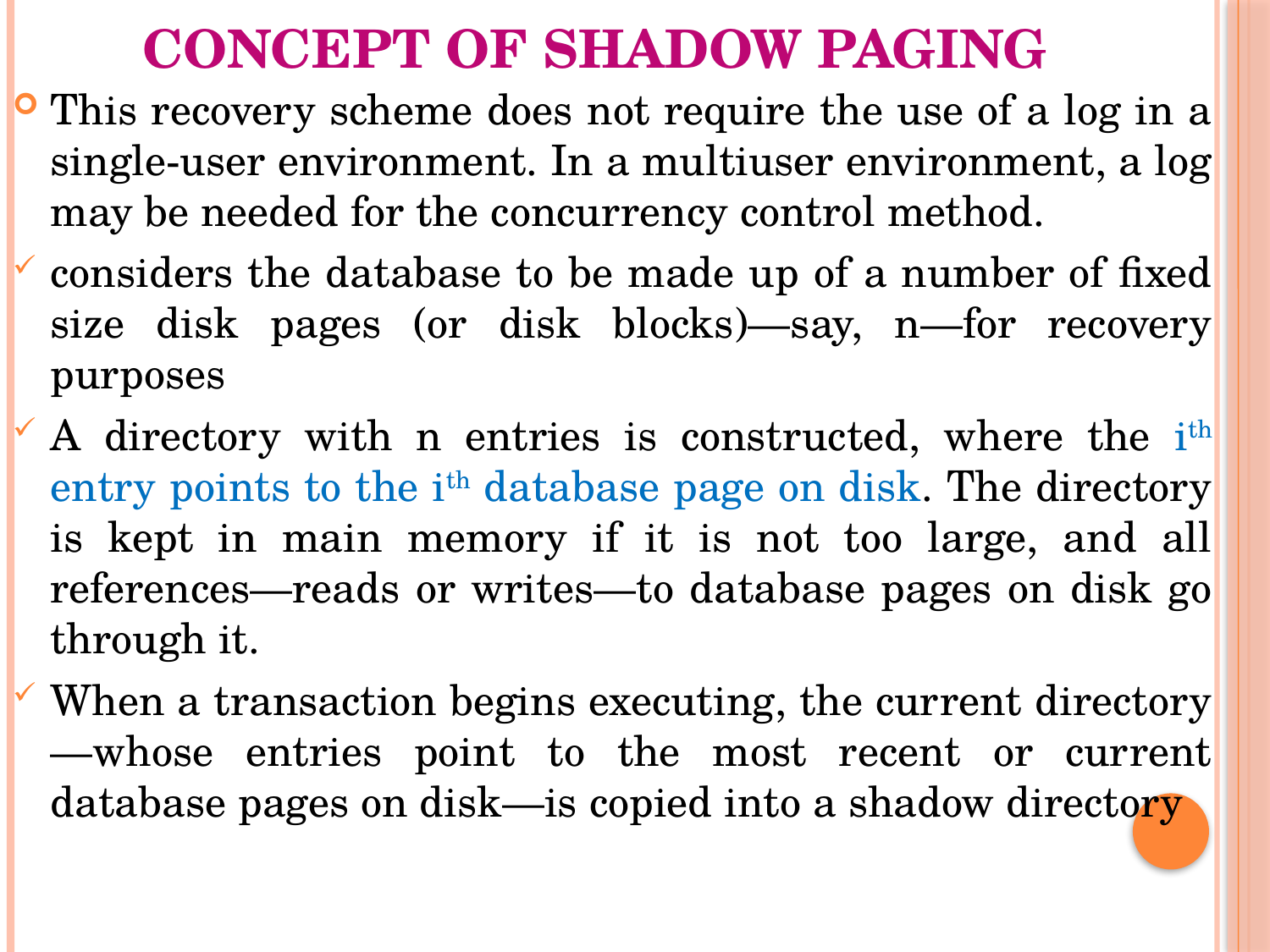

# Concept of Shadow Paging
This recovery scheme does not require the use of a log in a single-user environment. In a multiuser environment, a log may be needed for the concurrency control method.
considers the database to be made up of a number of fixed size disk pages (or disk blocks)—say, n—for recovery purposes
A directory with n entries is constructed, where the ith entry points to the ith database page on disk. The directory is kept in main memory if it is not too large, and all references—reads or writes—to database pages on disk go through it.
When a transaction begins executing, the current directory—whose entries point to the most recent or current database pages on disk—is copied into a shadow directory